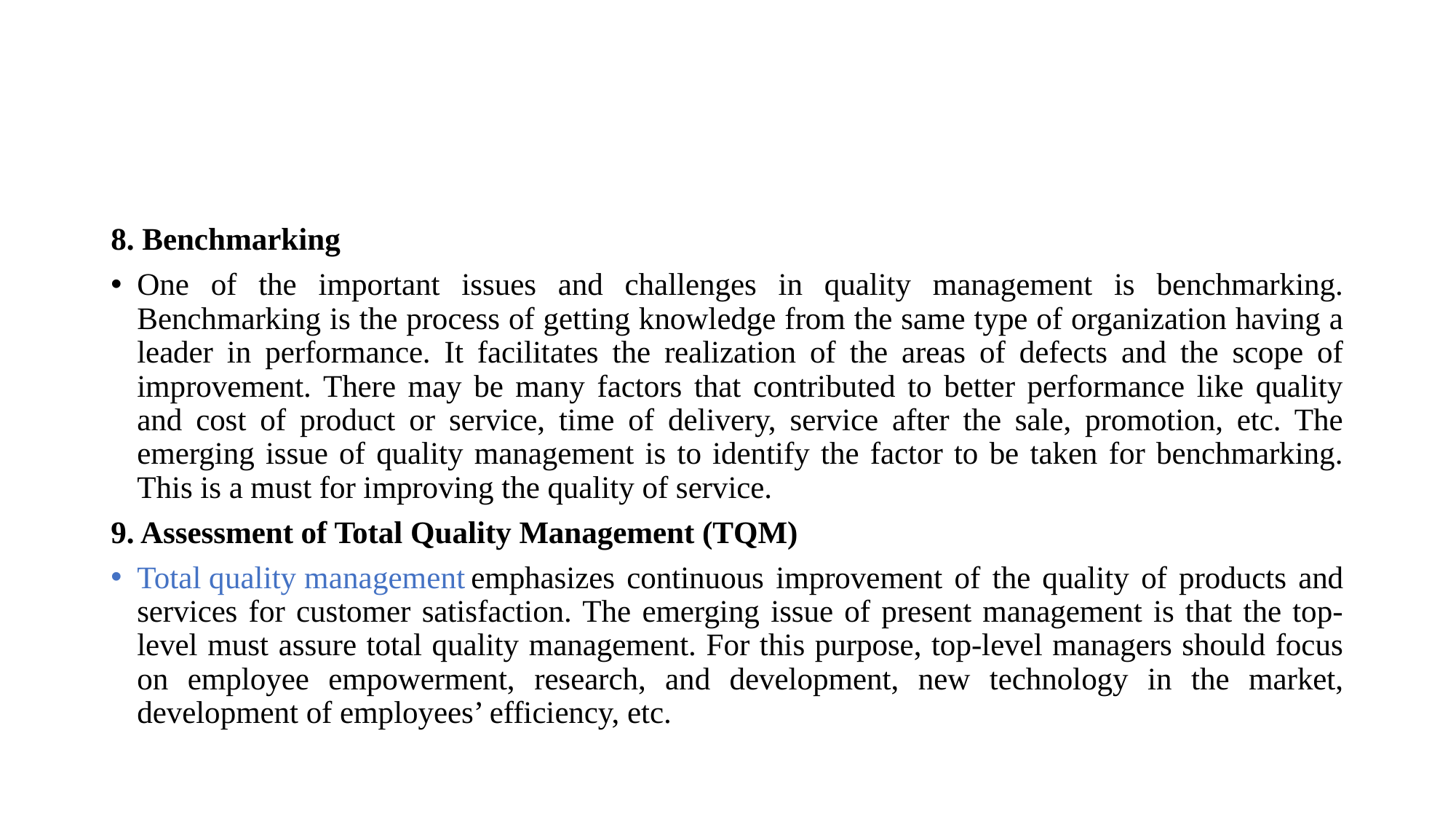

#
8. Benchmarking
One of the important issues and challenges in quality management is benchmarking. Benchmarking is the process of getting knowledge from the same type of organization having a leader in performance. It facilitates the realization of the areas of defects and the scope of improvement. There may be many factors that contributed to better performance like quality and cost of product or service, time of delivery, service after the sale, promotion, etc. The emerging issue of quality management is to identify the factor to be taken for benchmarking. This is a must for improving the quality of service.
9. Assessment of Total Quality Management (TQM)
Total quality management emphasizes continuous improvement of the quality of products and services for customer satisfaction. The emerging issue of present management is that the top-level must assure total quality management. For this purpose, top-level managers should focus on employee empowerment, research, and development, new technology in the market, development of employees’ efficiency, etc.